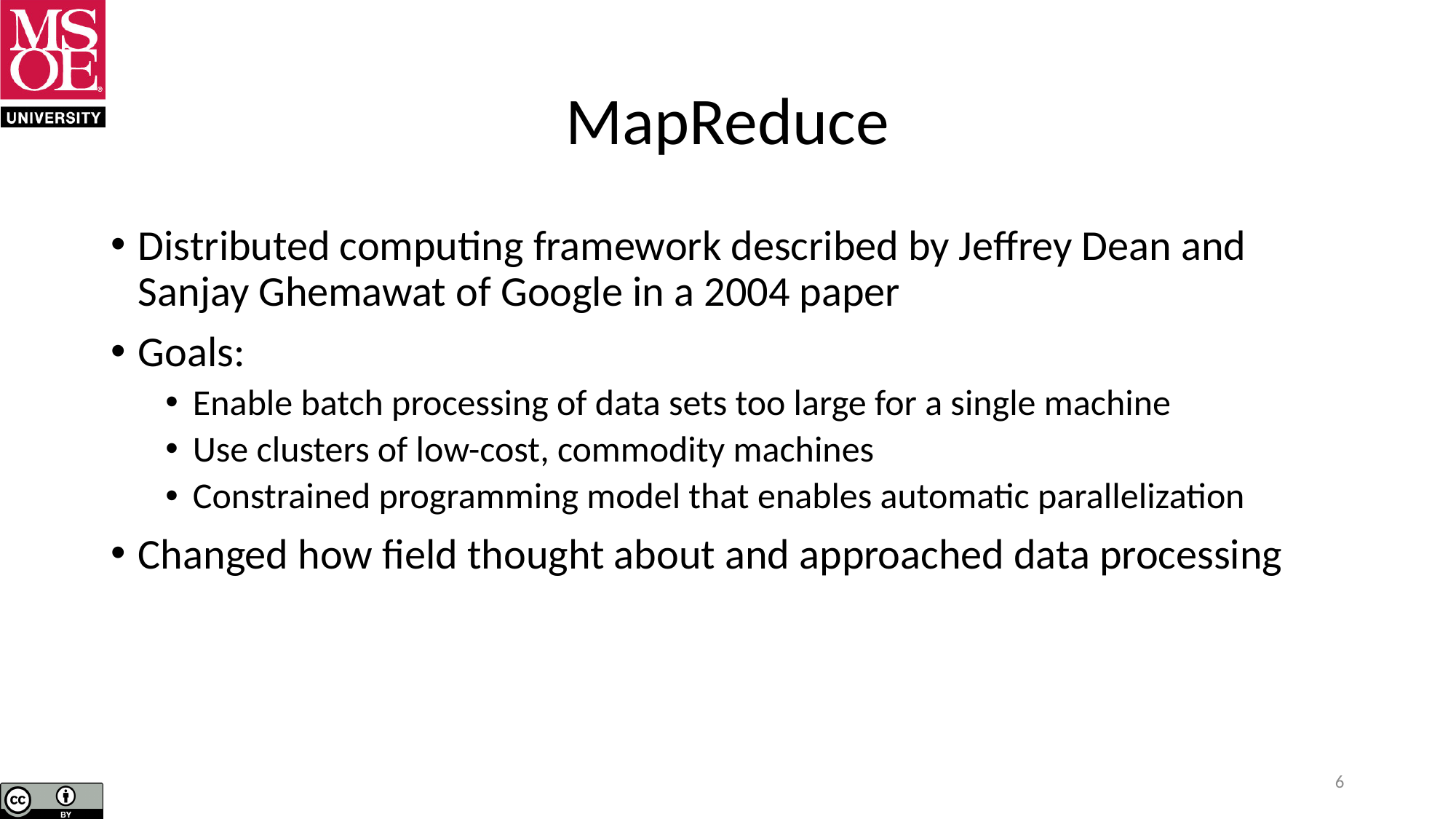

# MapReduce
Distributed computing framework described by Jeffrey Dean and Sanjay Ghemawat of Google in a 2004 paper
Goals:
Enable batch processing of data sets too large for a single machine
Use clusters of low-cost, commodity machines
Constrained programming model that enables automatic parallelization
Changed how field thought about and approached data processing
6